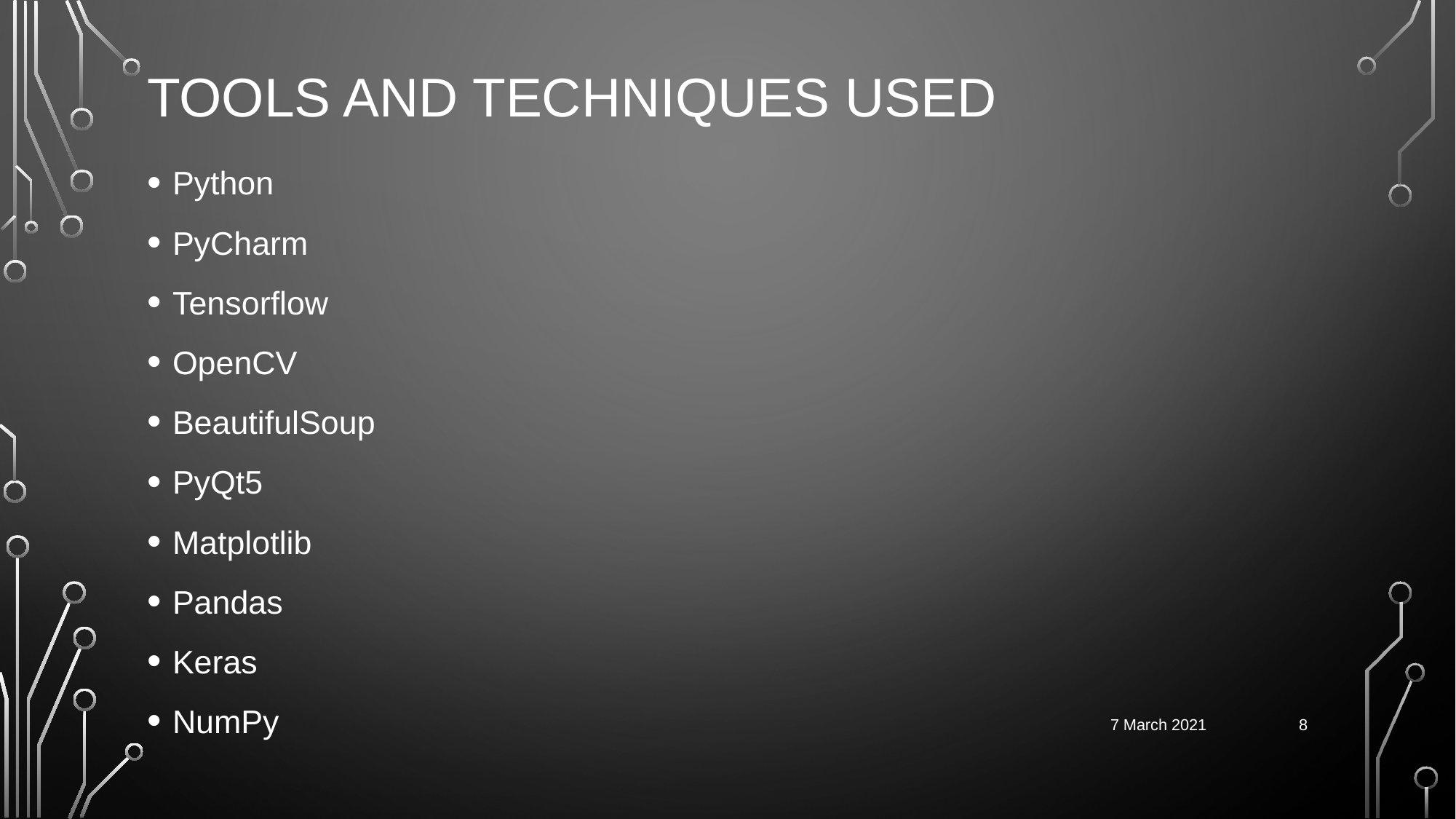

# Tools and Techniques Used
Python
PyCharm
Tensorflow
OpenCV
BeautifulSoup
PyQt5
Matplotlib
Pandas
Keras
NumPy

8
7 March 2021